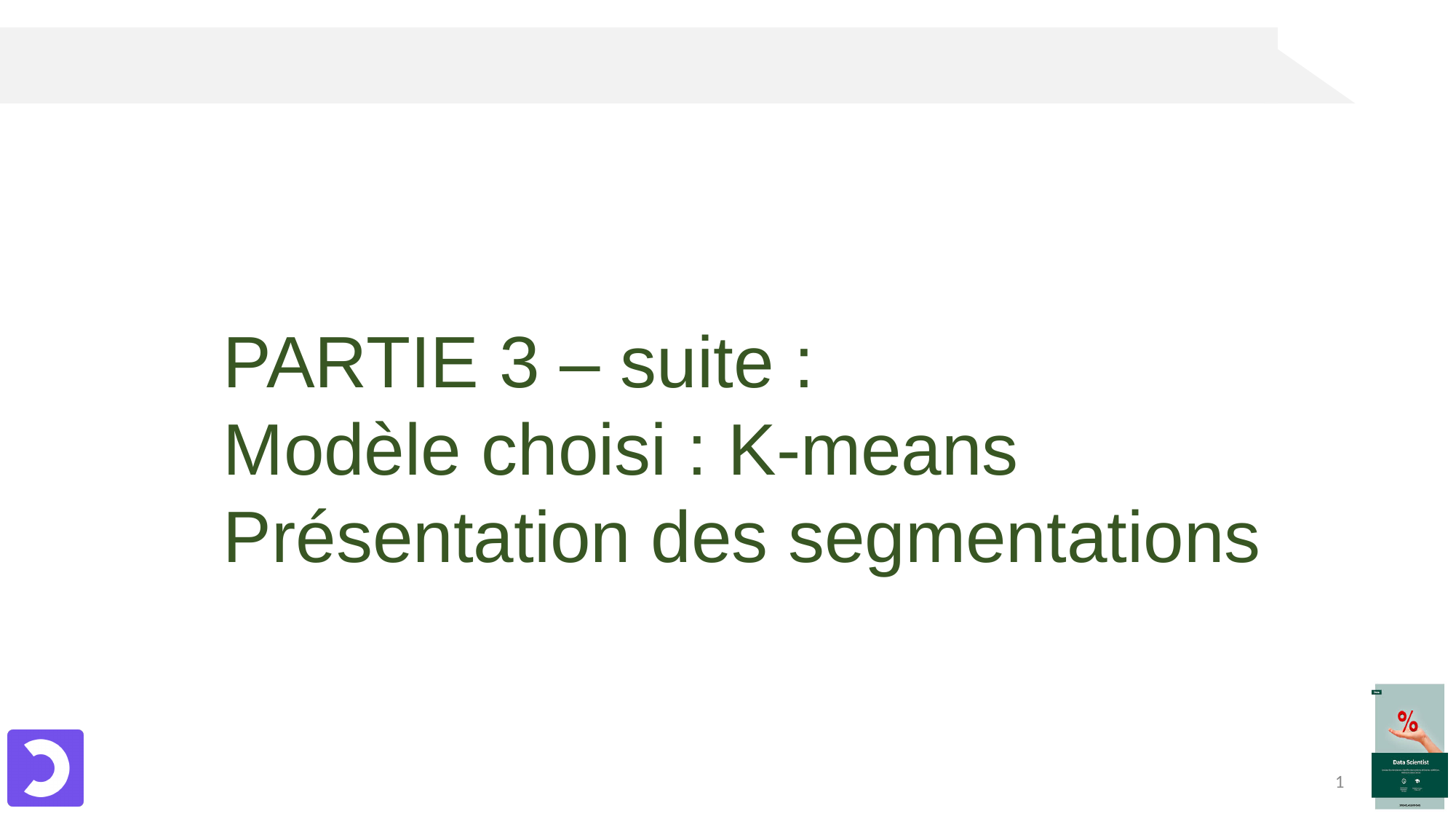

PARTIE 3 – suite :
Modèle choisi : K-means Présentation des segmentations
1